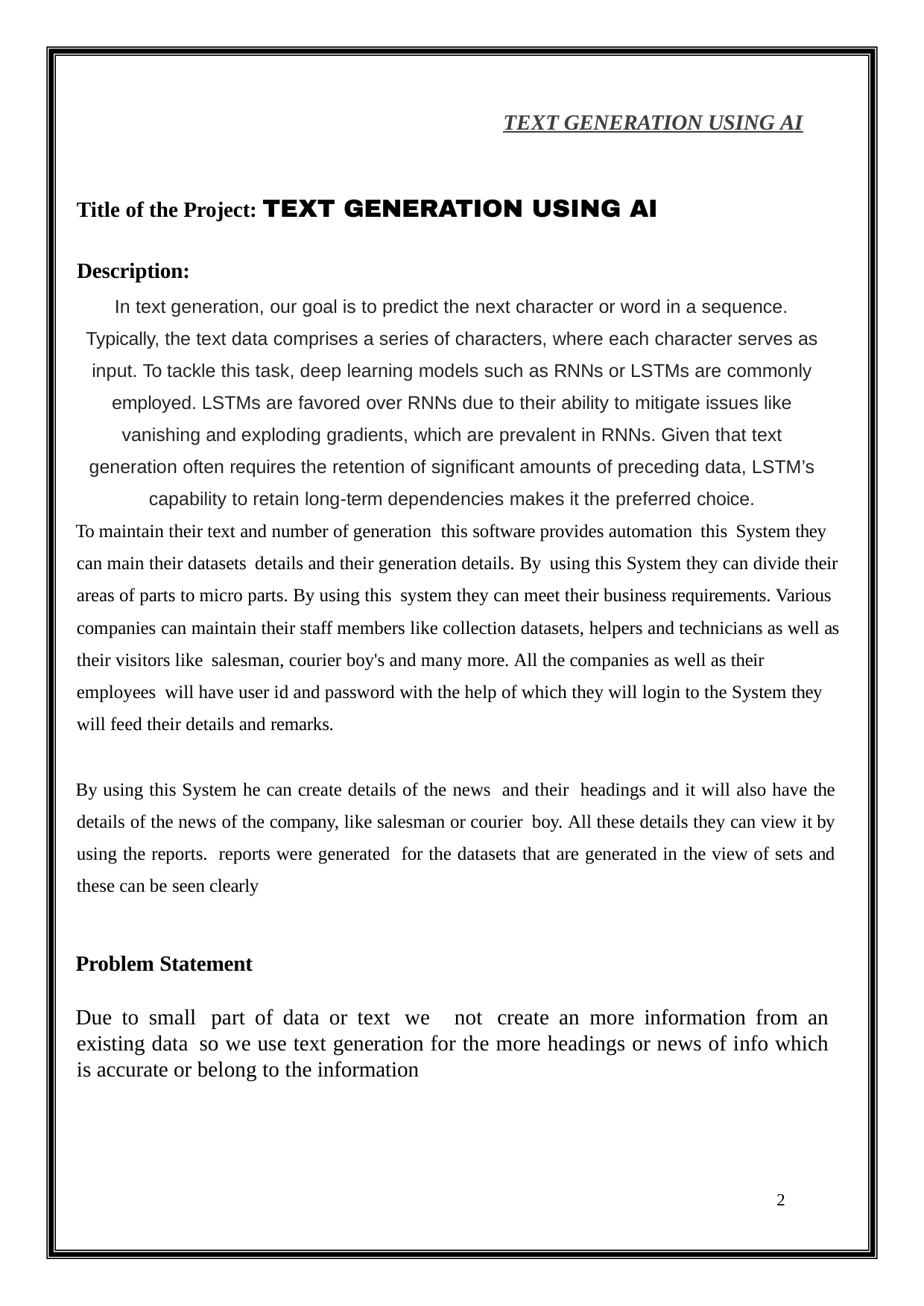

TEXT GENERATION USING AI

Title of the Project: TEXT GENERATION USING AI
Description:
In text generation, our goal is to predict the next character or word in a sequence. Typically, the text data comprises a series of characters, where each character serves as input. To tackle this task, deep learning models such as RNNs or LSTMs are commonly employed. LSTMs are favored over RNNs due to their ability to mitigate issues like vanishing and exploding gradients, which are prevalent in RNNs. Given that text generation often requires the retention of significant amounts of preceding data, LSTM’s capability to retain long-term dependencies makes it the preferred choice.
To maintain their text and number of generation this software provides automation this System they can main their datasets details and their generation details. By using this System they can divide their areas of parts to micro parts. By using this system they can meet their business requirements. Various companies can maintain their staff members like collection datasets, helpers and technicians as well as their visitors like salesman, courier boy's and many more. All the companies as well as their employees will have user id and password with the help of which they will login to the System they will feed their details and remarks.

By using this System he can create details of the news and their headings and it will also have the details of the news of the company, like salesman or courier boy. All these details they can view it by using the reports. reports were generated for the datasets that are generated in the view of sets and these can be seen clearly

Problem Statement

Due to small part of data or text we  not create an more information from an existing data so we use text generation for the more headings or news of info which is accurate or belong to the information
2